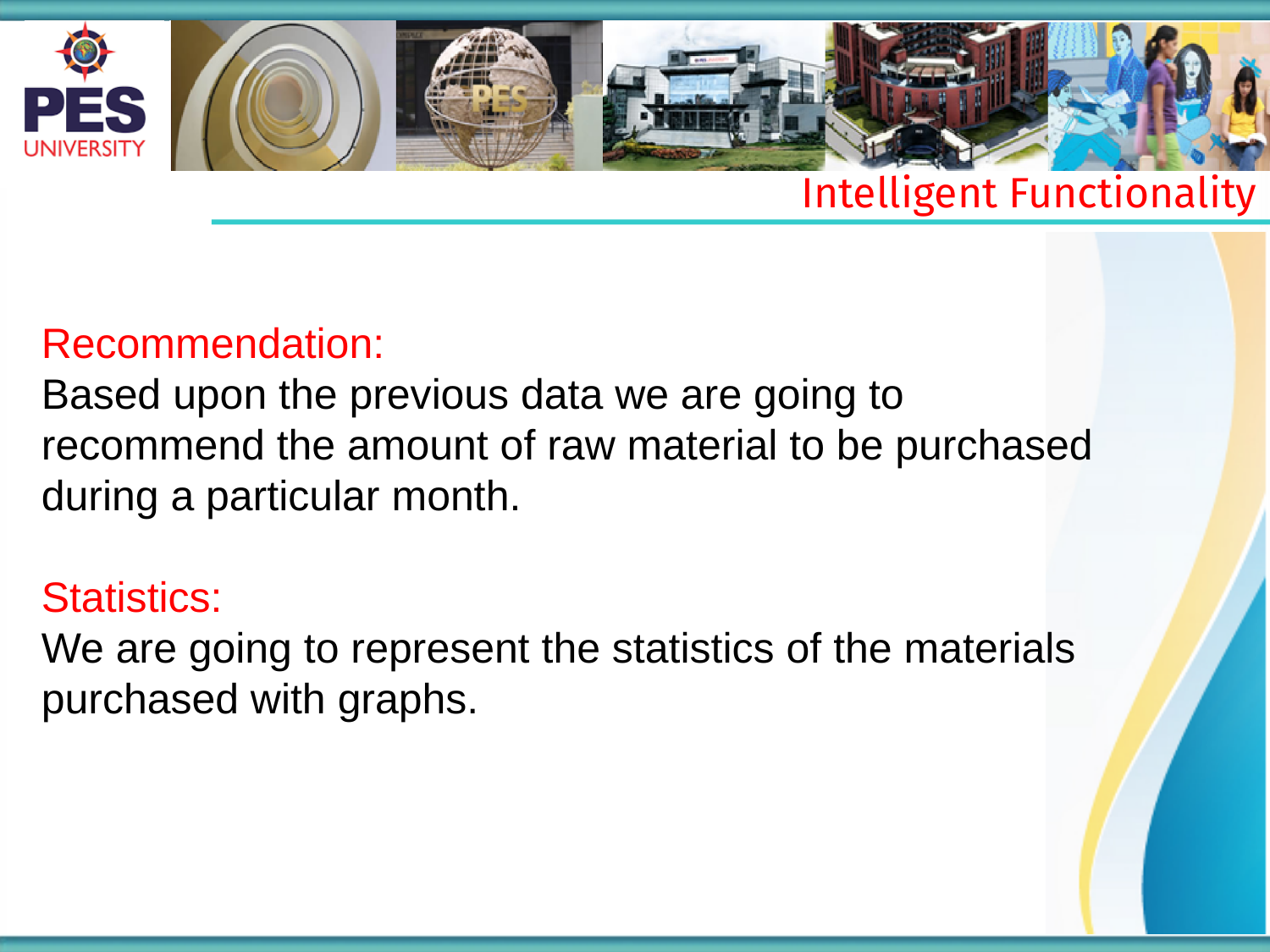

Intelligent Functionality

Recommendation:
Based upon the previous data we are going to
recommend the amount of raw material to be purchased
during a particular month.

Statistics:
We are going to represent the statistics of the materials
purchased with graphs.